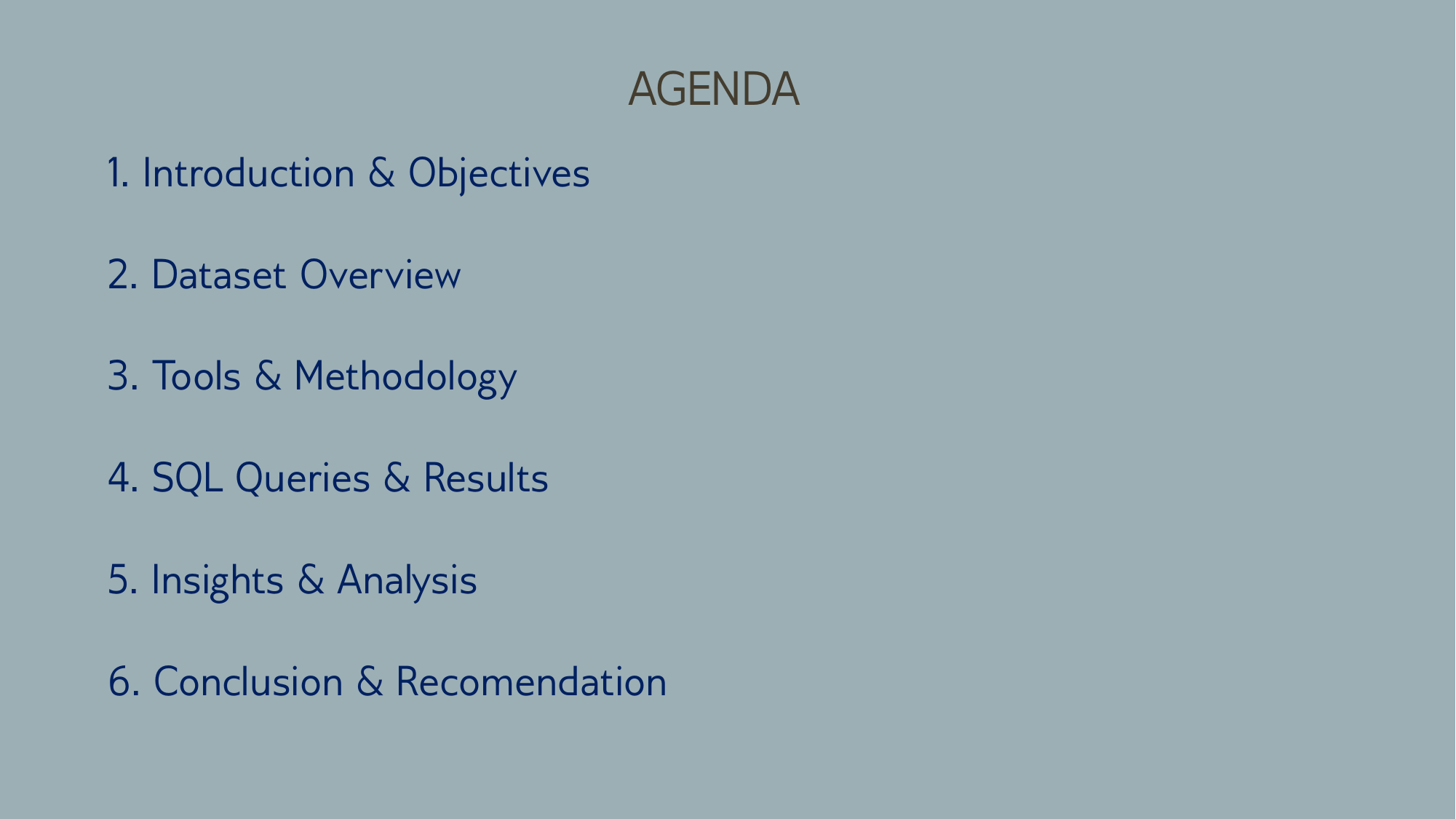

AGENDA
1. Introduction & Objectives

2. Dataset Overview

3. Tools & Methodology

4. SQL Queries & Results

5. Insights & Analysis

6. Conclusion & Recomendation